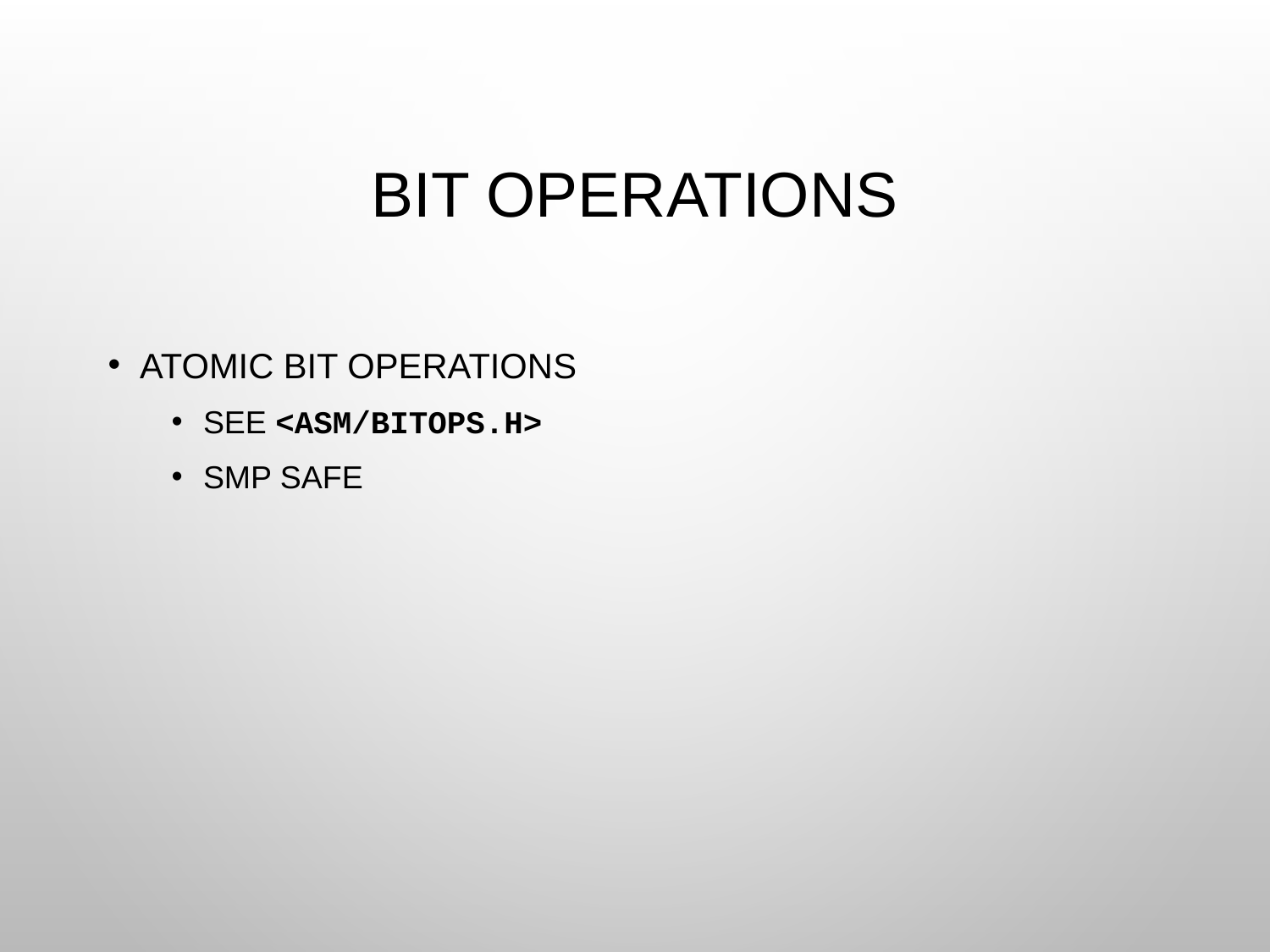

# Bit Operations
Atomic bit operations
See <asm/bitops.h>
SMP safe